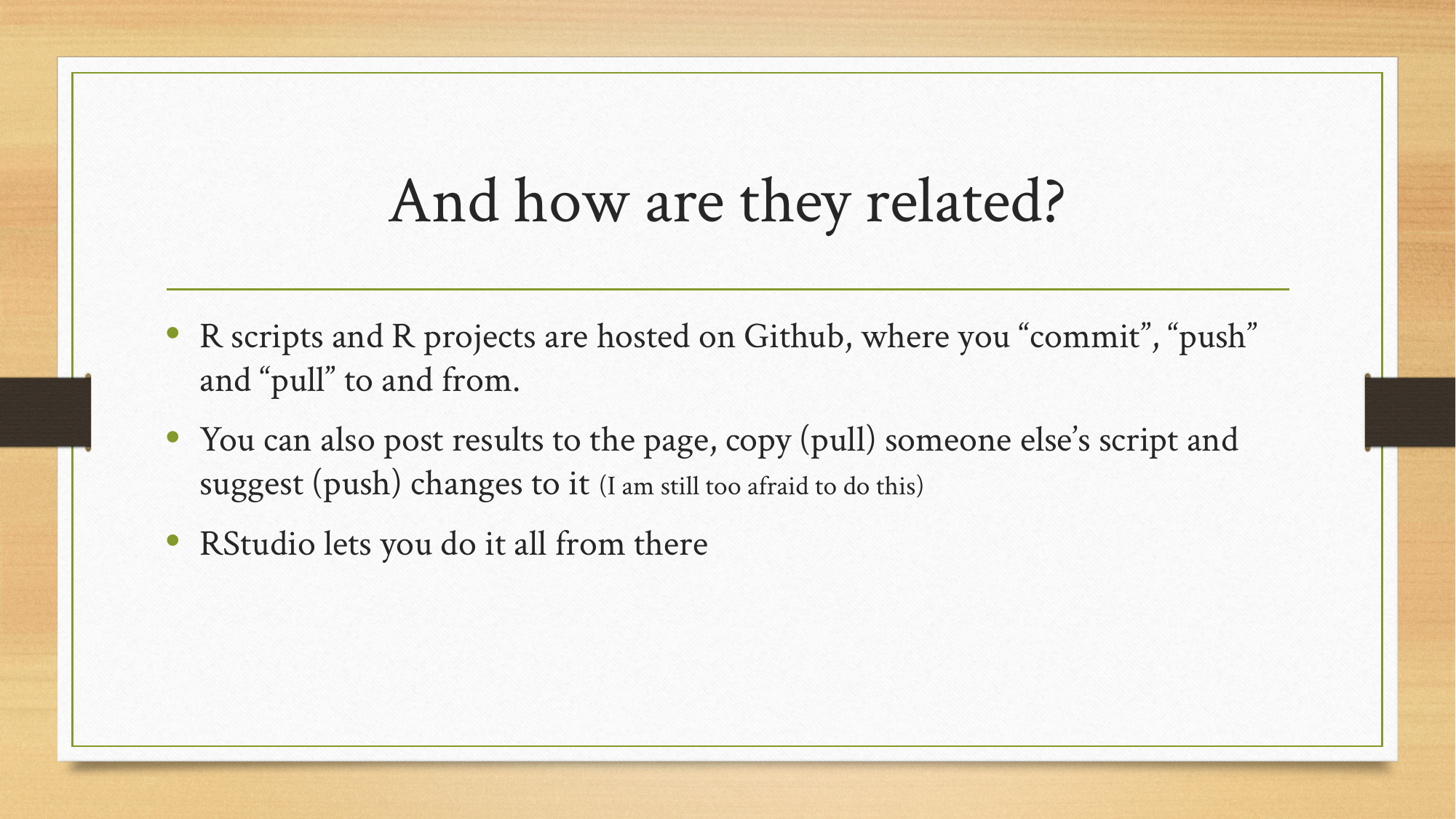

# And how are they related?
R scripts and R projects are hosted on Github, where you “commit”, “push” and “pull” to and from.
You can also post results to the page, copy (pull) someone else’s script and suggest (push) changes to it (I am still too afraid to do this)
RStudio lets you do it all from there